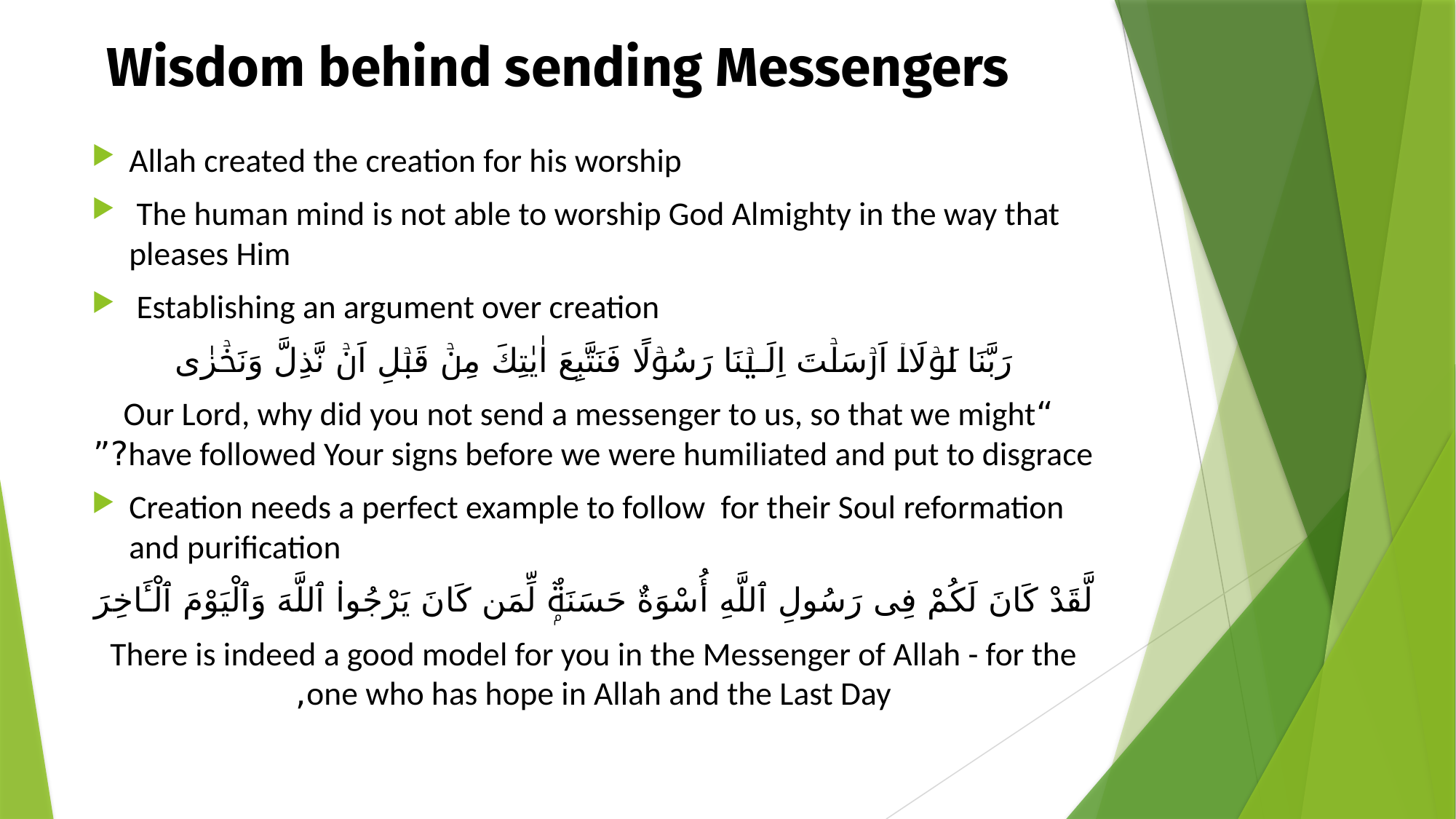

# Wisdom behind sending Messengers
Allah created the creation for his worship
 The human mind is not able to worship God Almighty in the way that pleases Him
 Establishing an argument over creation
رَبَّنَا لَوۡلَاۤ اَرۡسَلۡتَ اِلَـيۡنَا رَسُوۡلًا فَنَتَّبِعَ اٰيٰتِكَ مِنۡ قَبۡلِ اَنۡ نَّذِلَّ وَنَخۡزٰى
 “Our Lord, why did you not send a messenger to us, so that we might have followed Your signs before we were humiliated and put to disgrace?”
Creation needs a perfect example to follow  for their Soul reformation and purification
لَّقَدْ كَانَ لَكُمْ فِى رَسُولِ ٱللَّهِ أُسْوَةٌ حَسَنَةٌۭ لِّمَن كَانَ يَرْجُوا۟ ٱللَّهَ وَٱلْيَوْمَ ٱلْـَٔاخِرَ
There is indeed a good model for you in the Messenger of Allah - for the one who has hope in Allah and the Last Day,